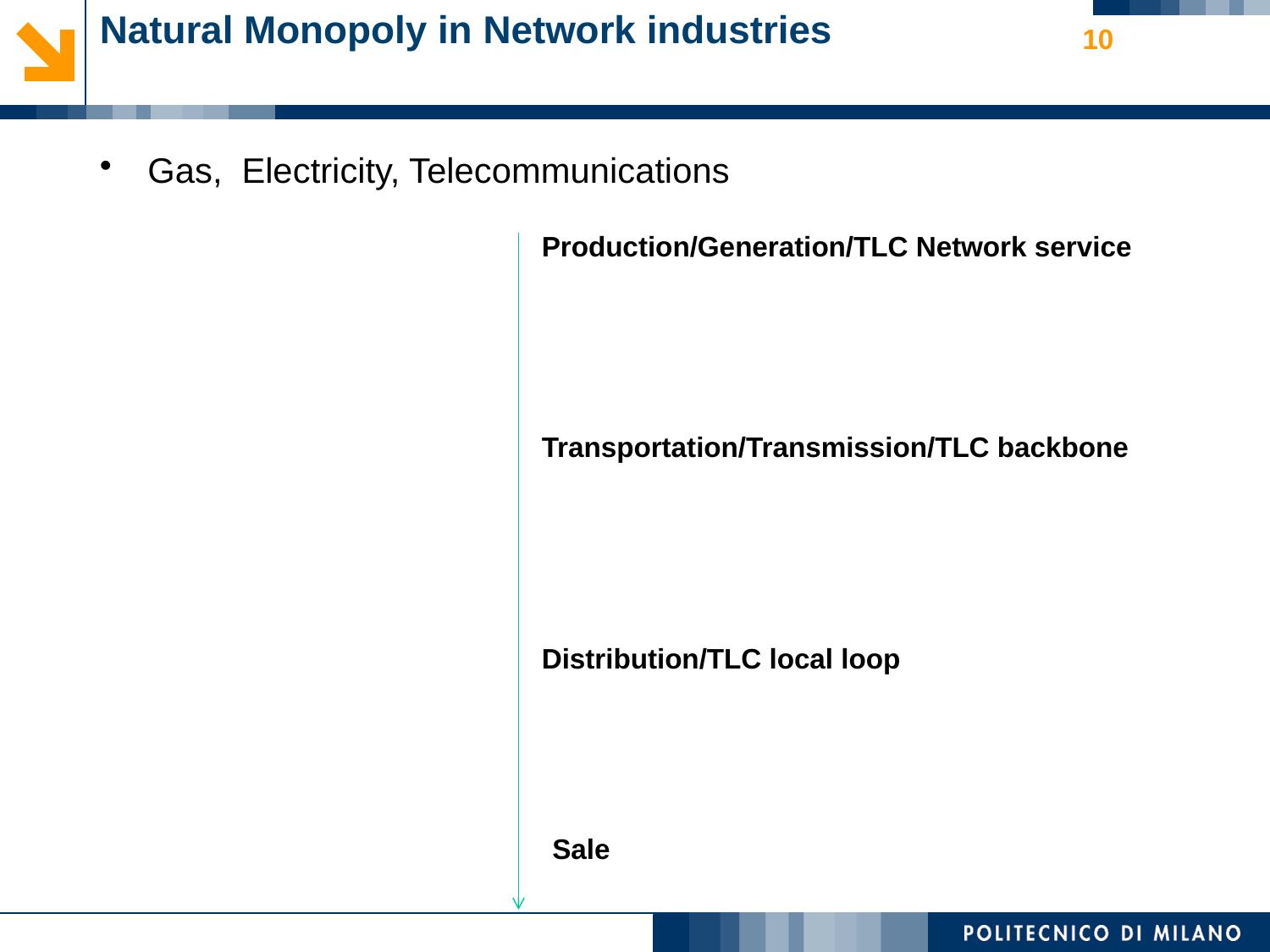

# Natural Monopoly in Network industries
10
Gas,  Electricity, Telecommunications
Production/Generation/TLC Network service
Transportation/Transmission/TLC backbone
Distribution/TLC local loop
Sale